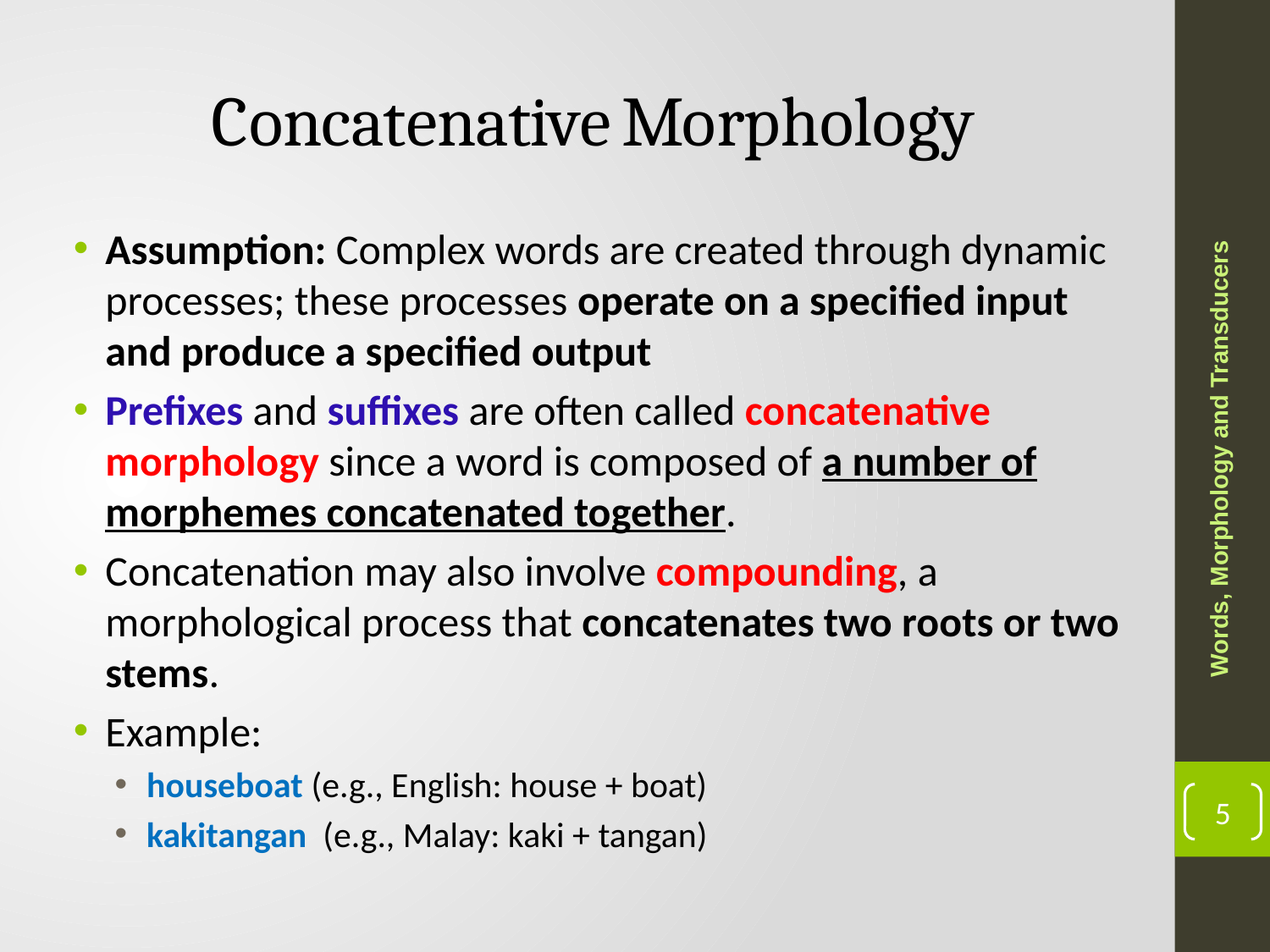

# Concatenative Morphology
Assumption: Complex words are created through dynamic processes; these processes operate on a specified input and produce a specified output
Prefixes and suffixes are often called concatenative morphology since a word is composed of a number of morphemes concatenated together.
Concatenation may also involve compounding, a morphological process that concatenates two roots or two stems.
Example:
houseboat (e.g., English: house + boat)
kakitangan  (e.g., Malay: kaki + tangan)

Words, Morphology and Transducers
5